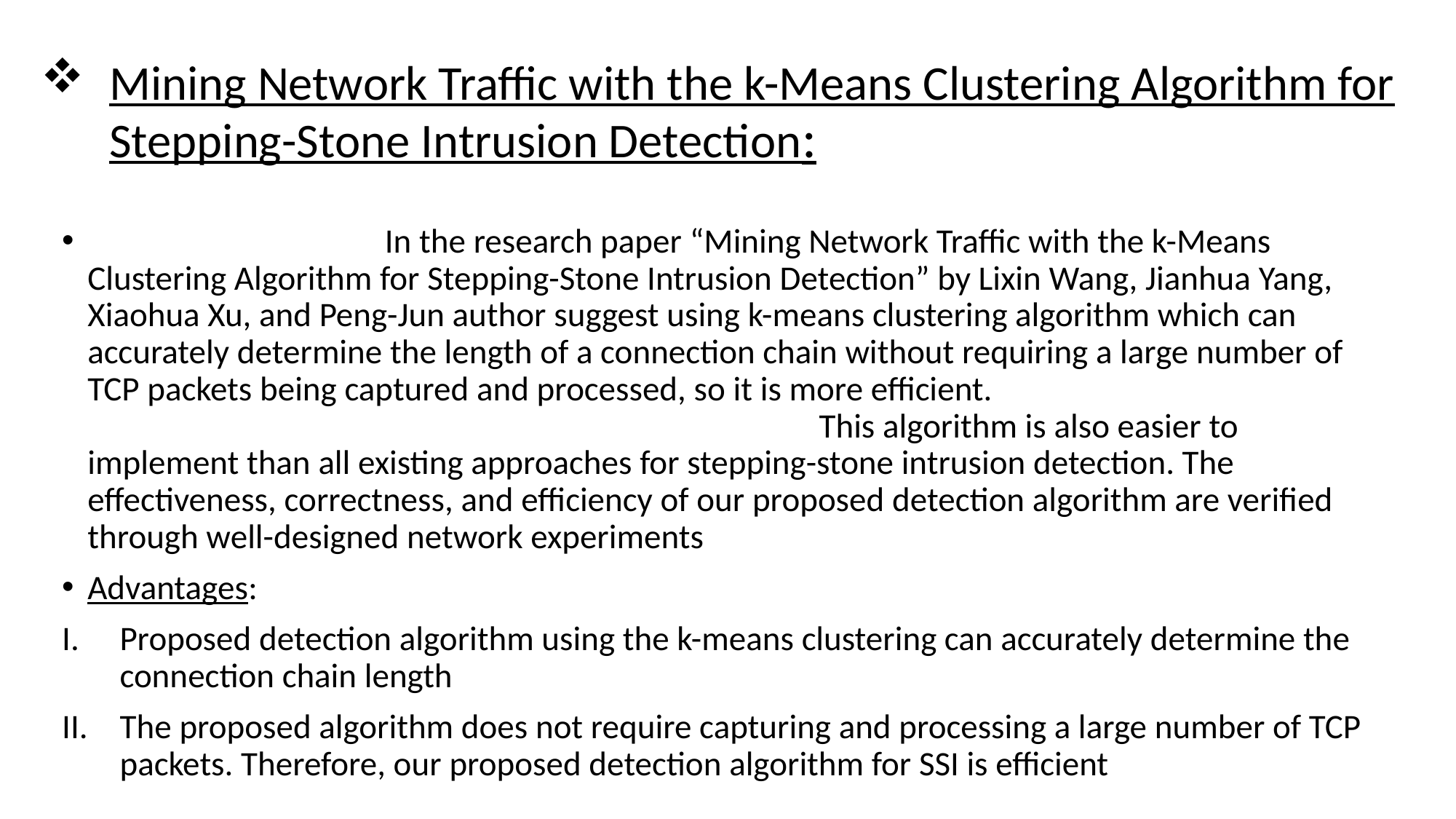

# Mining Network Traffic with the k-Means Clustering Algorithm for Stepping-Stone Intrusion Detection:
                                      In the research paper “Mining Network Traffic with the k-Means Clustering Algorithm for Stepping-Stone Intrusion Detection” by Lixin Wang, Jianhua Yang, Xiaohua Xu, and Peng-Jun author suggest using k-means clustering algorithm which can accurately determine the length of a connection chain without requiring a large number of TCP packets being captured and processed, so it is more efficient.                                                                                                          	                            This algorithm is also easier to implement than all existing approaches for stepping-stone intrusion detection. The effectiveness, correctness, and efficiency of our proposed detection algorithm are verified through well-designed network experiments
Advantages:
Proposed detection algorithm using the k-means clustering can accurately determine the connection chain length
The proposed algorithm does not require capturing and processing a large number of TCP packets. Therefore, our proposed detection algorithm for SSI is efficient